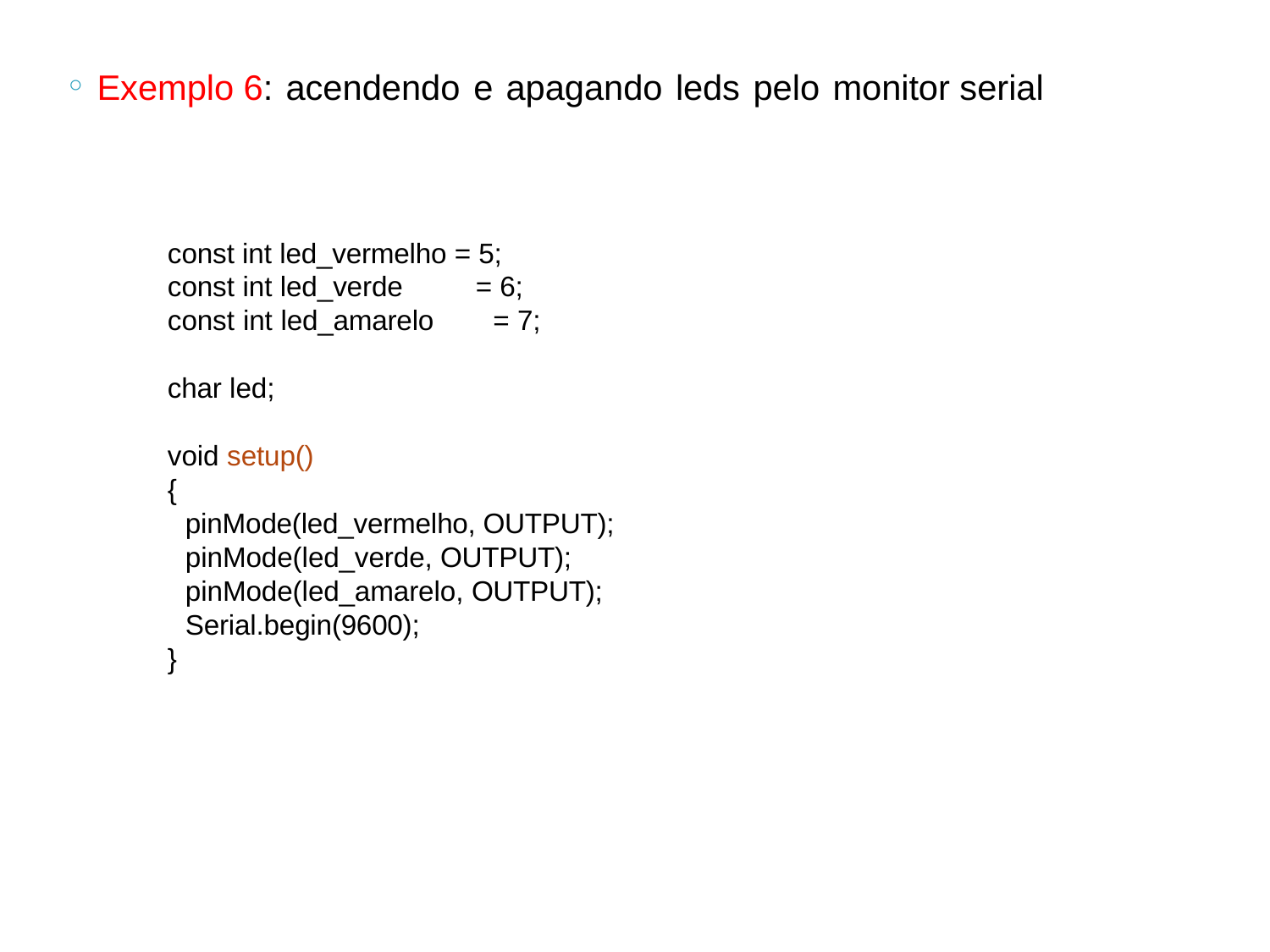

Exemplo 6: acendendo e apagando leds pelo monitor serial
const int led_vermelho = 5;  const int led_verde	= 6;  const int led_amarelo		= 7;
char led;
void setup()
{
pinMode(led_vermelho, OUTPUT);  pinMode(led_verde, OUTPUT);  pinMode(led_amarelo, OUTPUT);  Serial.begin(9600);
}